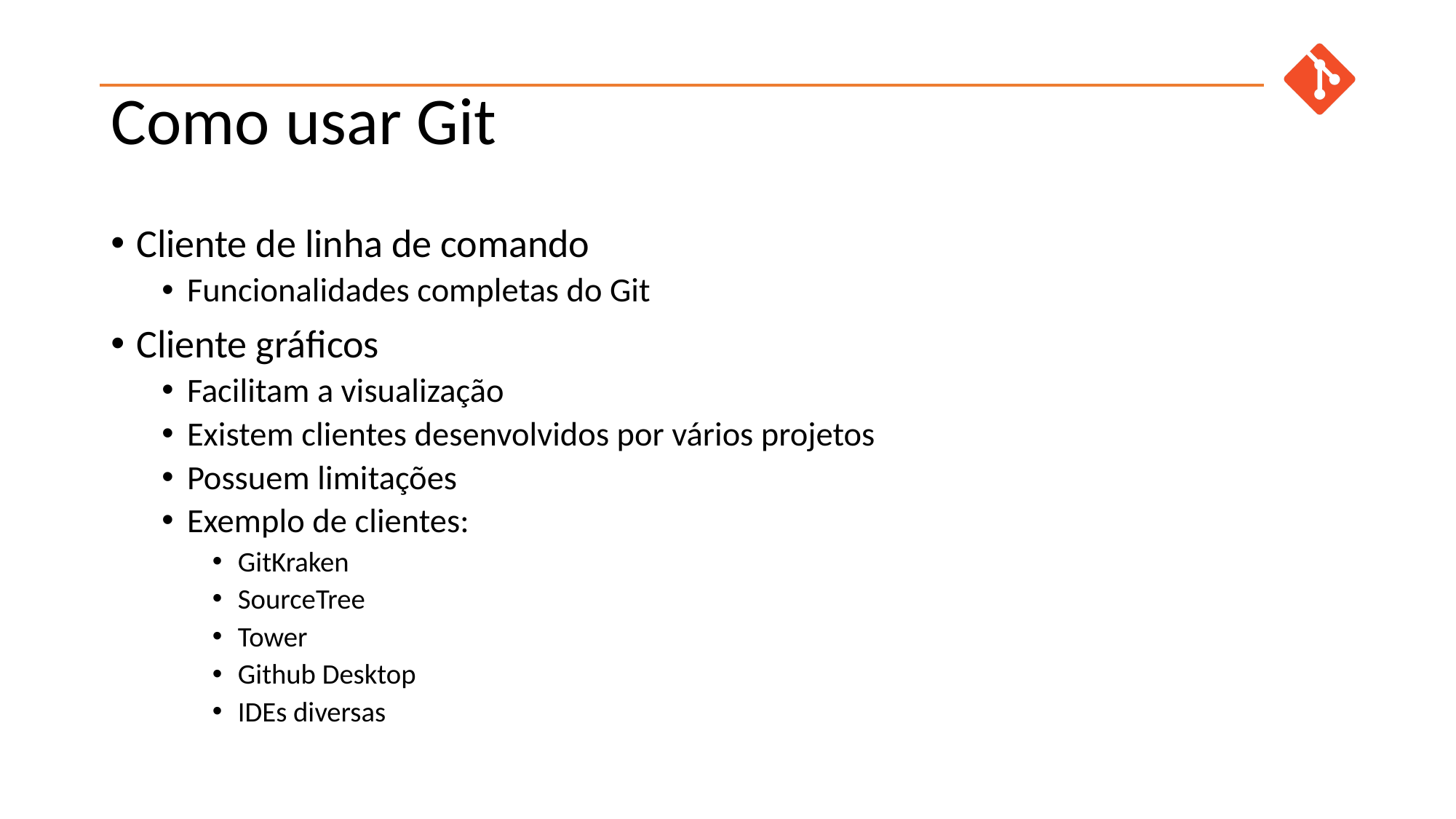

# Como usar Git
Cliente de linha de comando
Funcionalidades completas do Git
Cliente gráficos
Facilitam a visualização
Existem clientes desenvolvidos por vários projetos
Possuem limitações
Exemplo de clientes:
GitKraken
SourceTree
Tower
Github Desktop
IDEs diversas